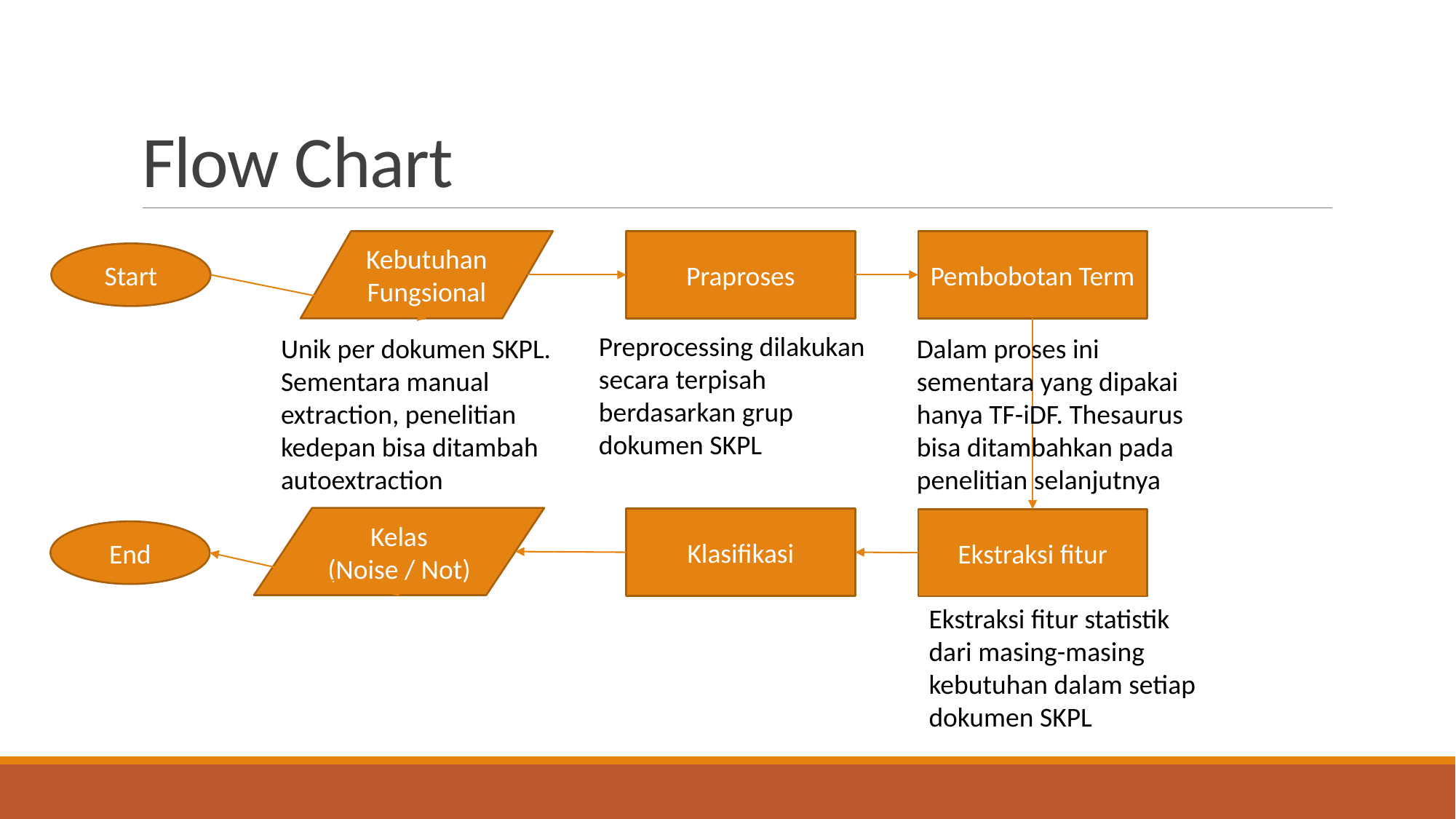

# Flow Chart
Kebutuhan Fungsional
Praproses
Pembobotan Term
Start
Preprocessing dilakukan secara terpisah berdasarkan grup dokumen SKPL
Unik per dokumen SKPL. Sementara manual extraction, penelitian kedepan bisa ditambah autoextraction
Dalam proses ini sementara yang dipakai hanya TF-iDF. Thesaurus bisa ditambahkan pada penelitian selanjutnya
Kelas
(Noise / Not)
Klasifikasi
Ekstraksi fitur
End
Ekstraksi fitur statistik dari masing-masing kebutuhan dalam setiap dokumen SKPL